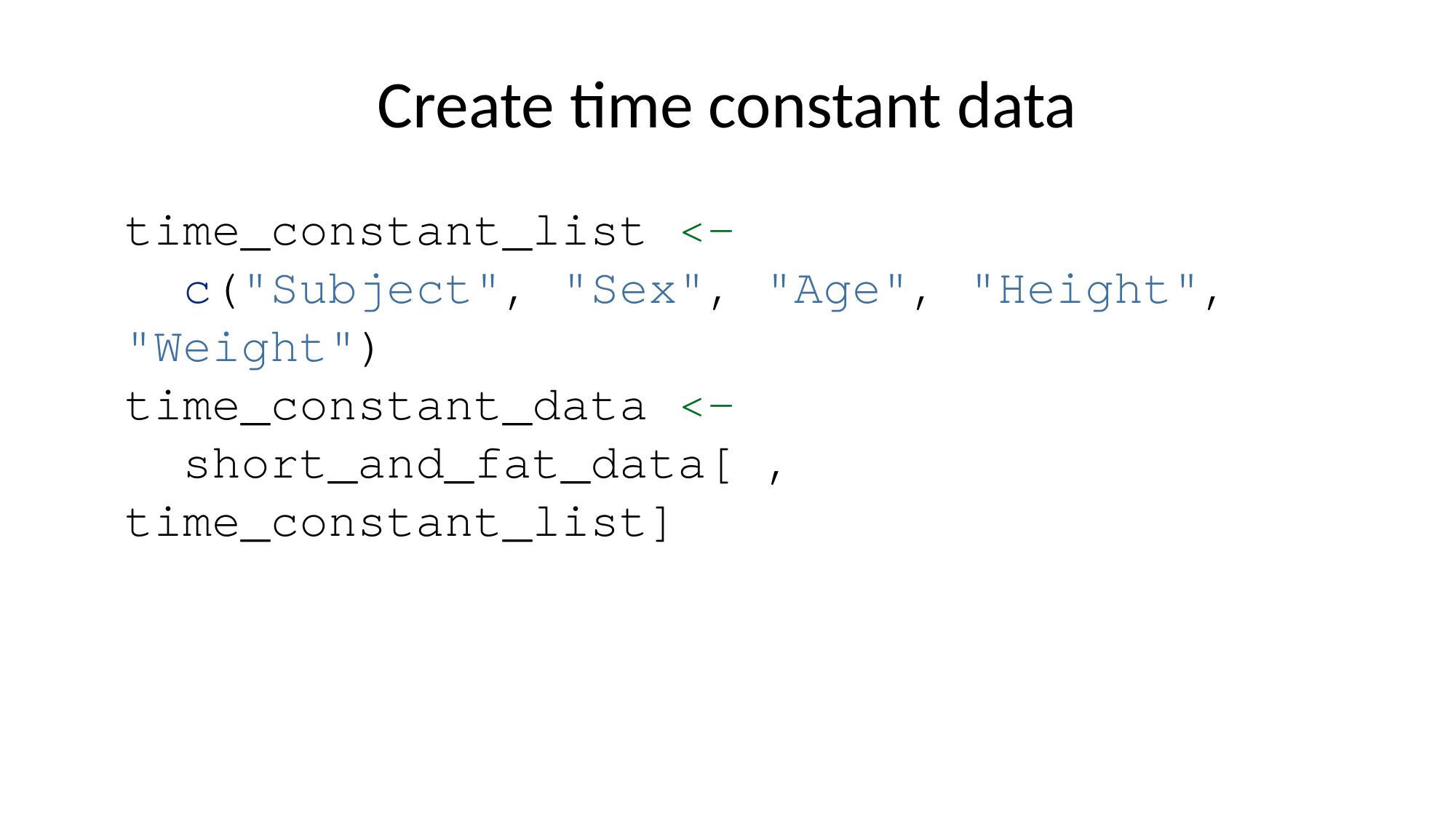

# Create time constant data
time_constant_list <-
  c("Subject", "Sex", "Age", "Height", "Weight")
time_constant_data <-
  short_and_fat_data[ , time_constant_list]